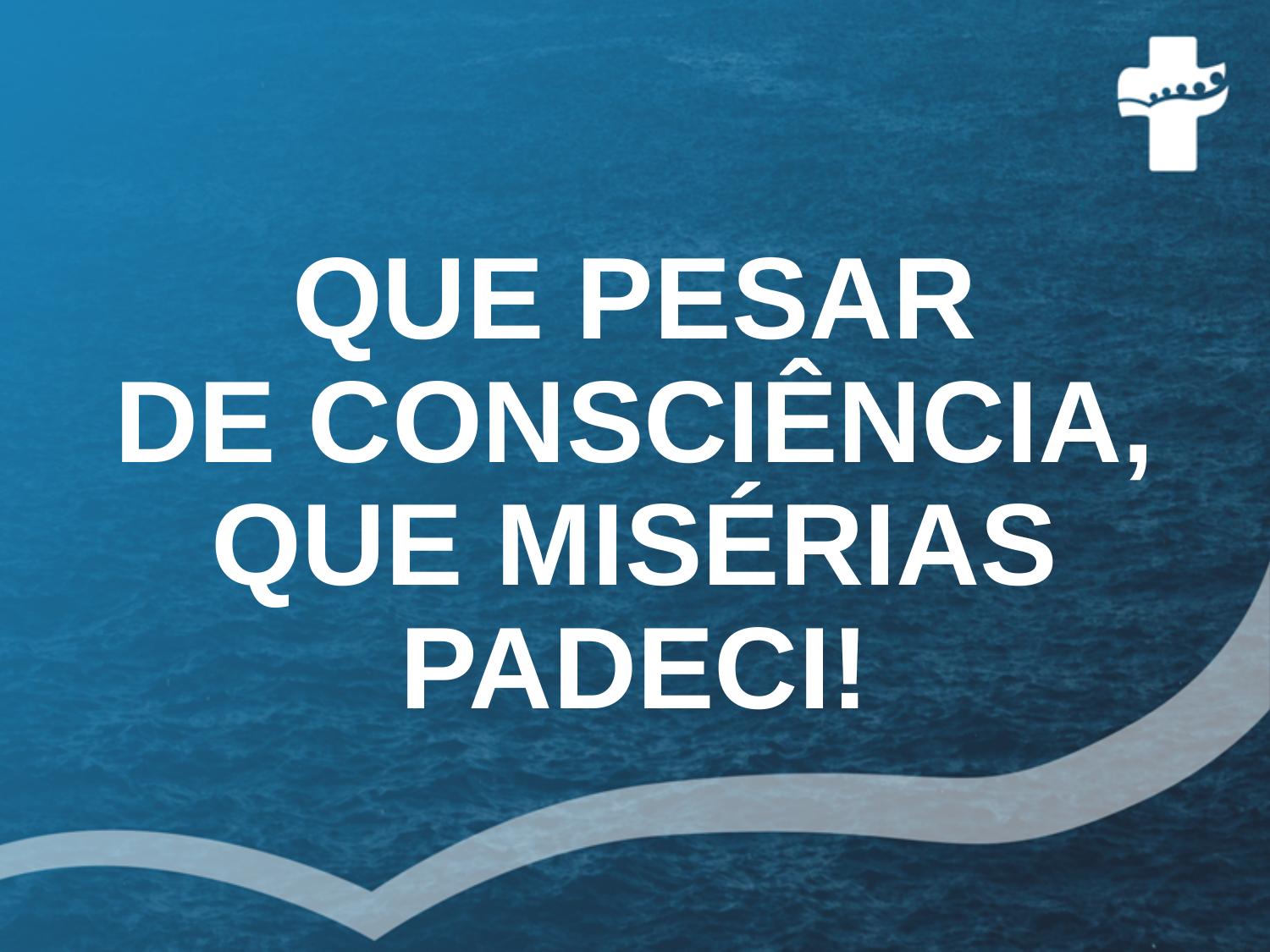

# QUE PESAR DE CONSCIÊNCIA, QUE MISÉRIAS PADECI!